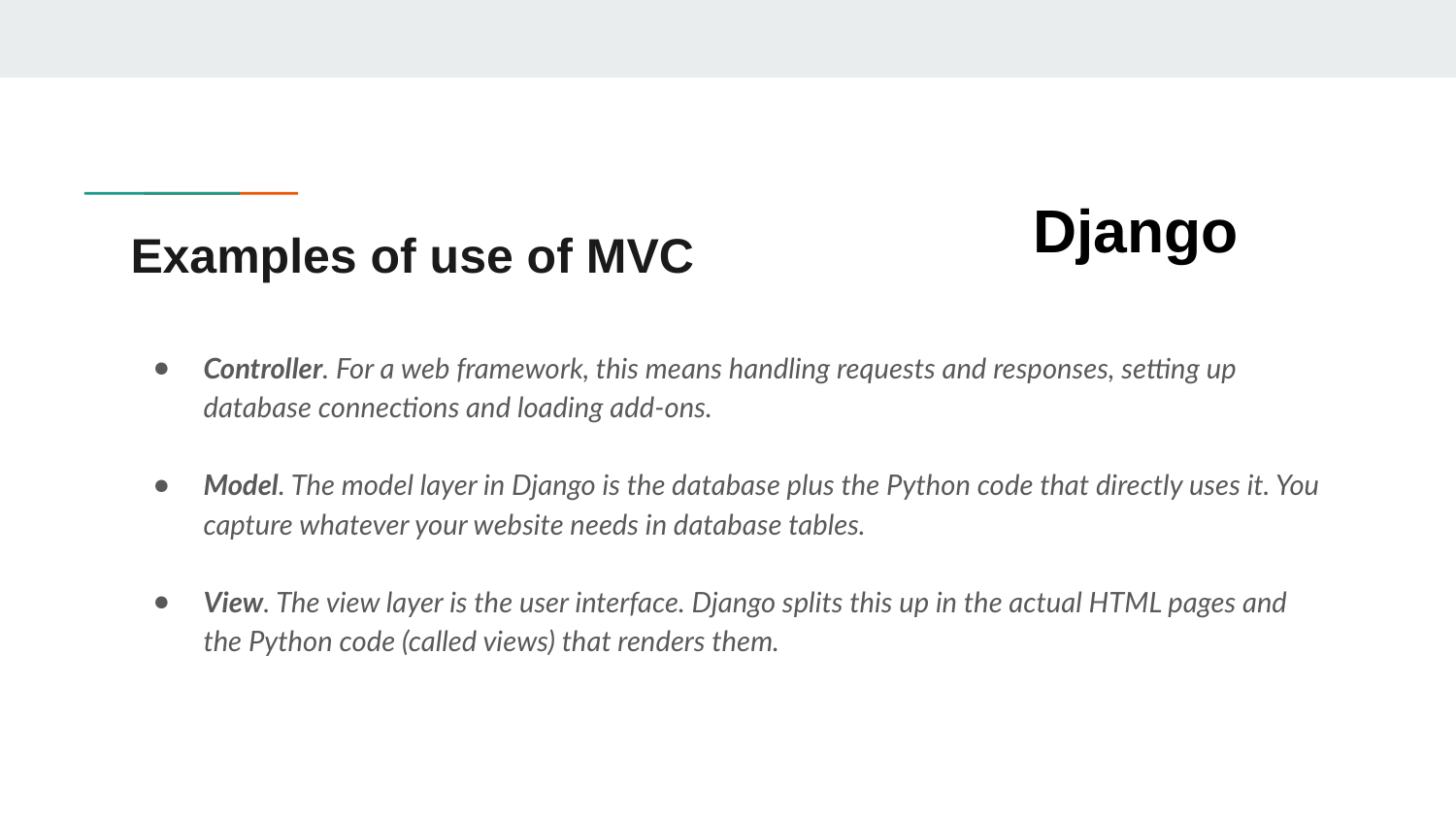

Django
# Examples of use of MVC
Controller. For a web framework, this means handling requests and responses, setting up database connections and loading add-ons.

Model. The model layer in Django is the database plus the Python code that directly uses it. You capture whatever your website needs in database tables.

View. The view layer is the user interface. Django splits this up in the actual HTML pages and the Python code (called views) that renders them.